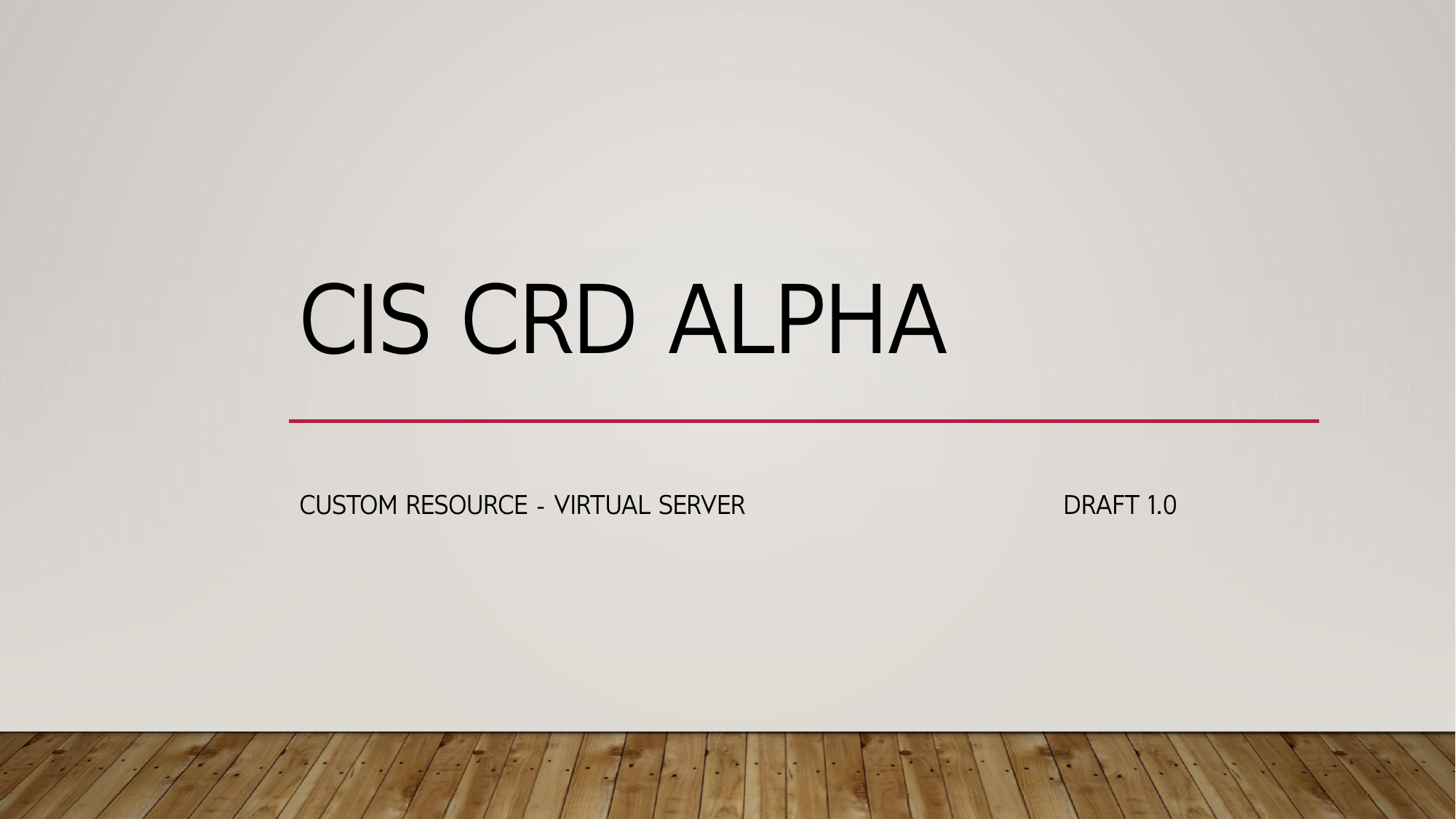

# CIS CRD Alpha

Custom Resource - Virtual Server			Draft 1.0